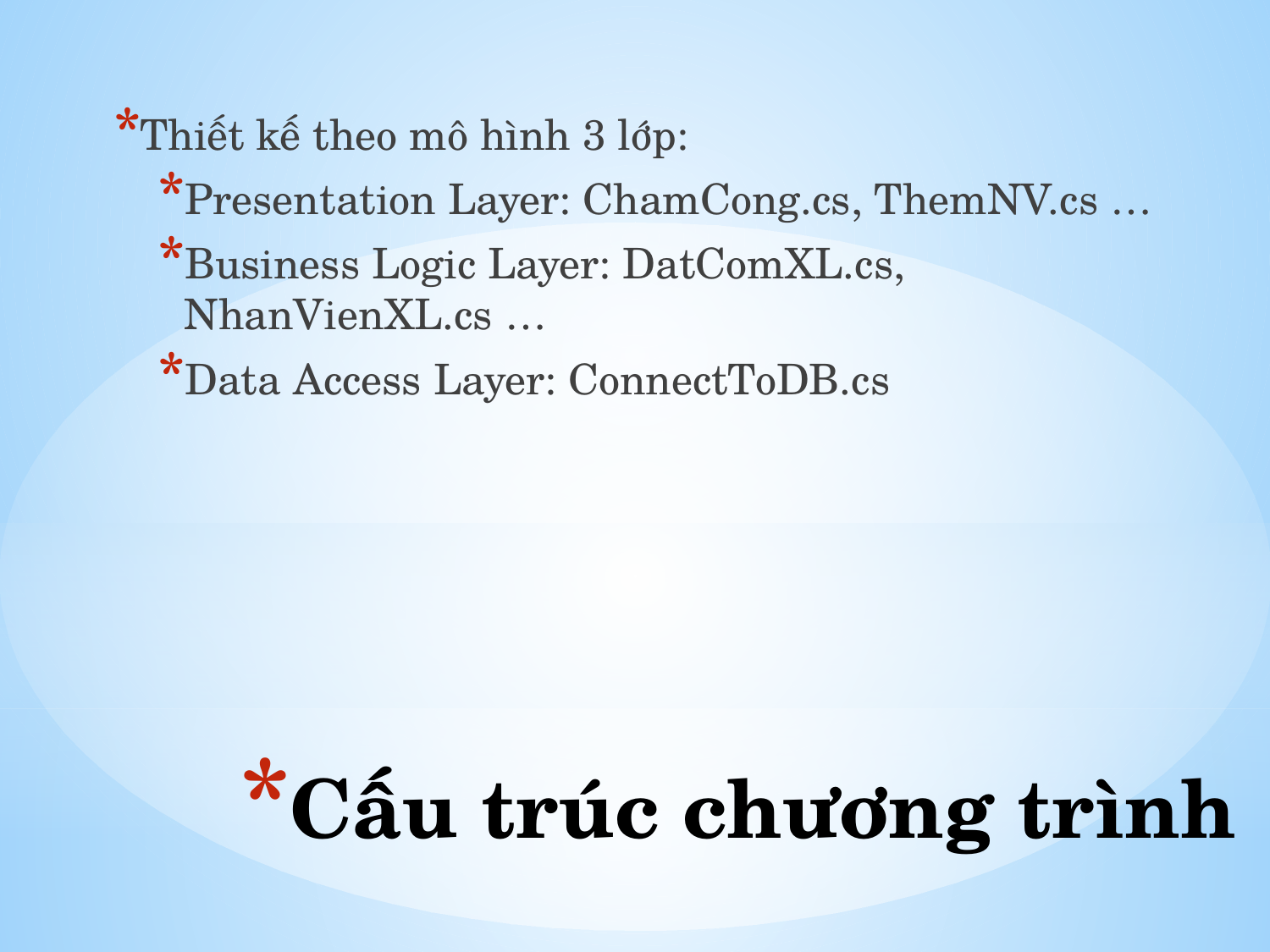

Thiết kế theo mô hình 3 lớp:
Presentation Layer: ChamCong.cs, ThemNV.cs …
Business Logic Layer: DatComXL.cs, NhanVienXL.cs …
Data Access Layer: ConnectToDB.cs

# Cấu trúc chương trình